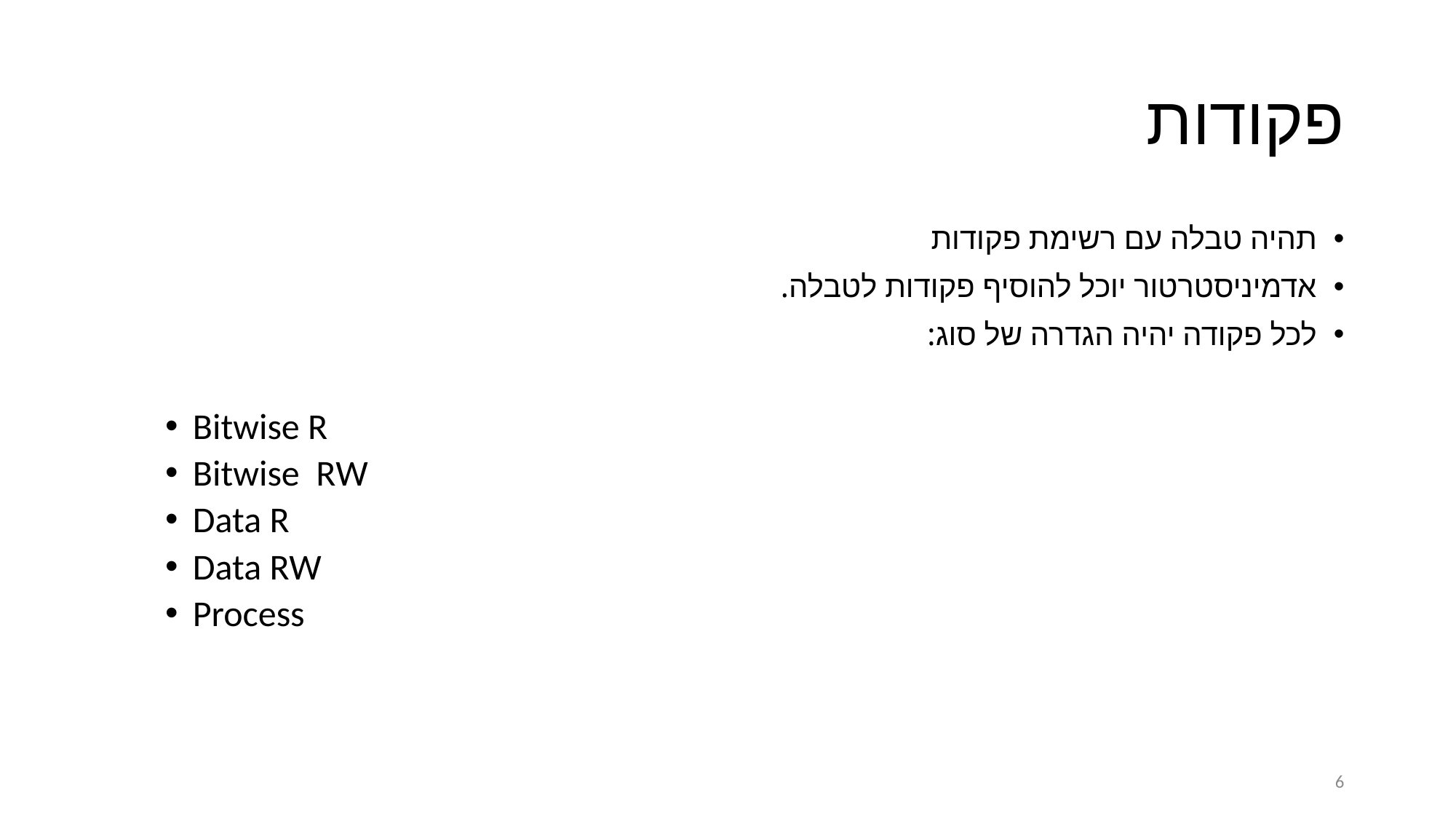

# פקודות
תהיה טבלה עם רשימת פקודות
אדמיניסטרטור יוכל להוסיף פקודות לטבלה.
לכל פקודה יהיה הגדרה של סוג:

Bitwise R
Bitwise  RW
Data R
Data RW
Process

6